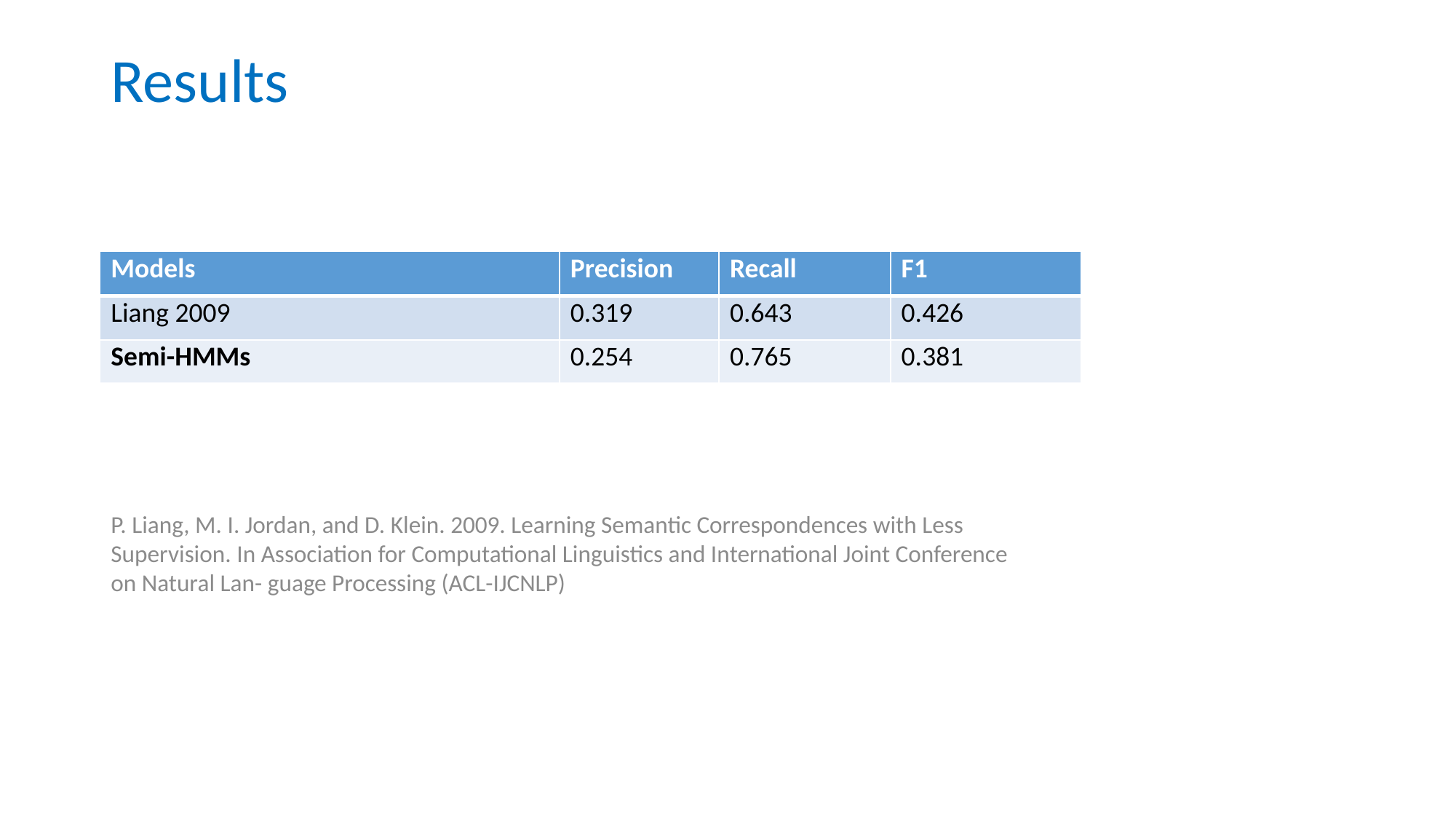

# Results
| Models | Precision | Recall | F1 |
| --- | --- | --- | --- |
| Liang 2009 | 0.319 | 0.643 | 0.426 |
| Semi-HMMs | 0.254 | 0.765 | 0.381 |
| Liang 2009 + posterior regularization | 0.397 | 0.640 | 0.490 |
| Semi-HMMs + posterior regularization | 0.504 | 0.786 | 0.614 |

P. Liang, M. I. Jordan, and D. Klein. 2009. Learning Semantic Correspondences with Less Supervision. In Association for Computational Linguistics and International Joint Conference on Natural Lan- guage Processing (ACL-IJCNLP)